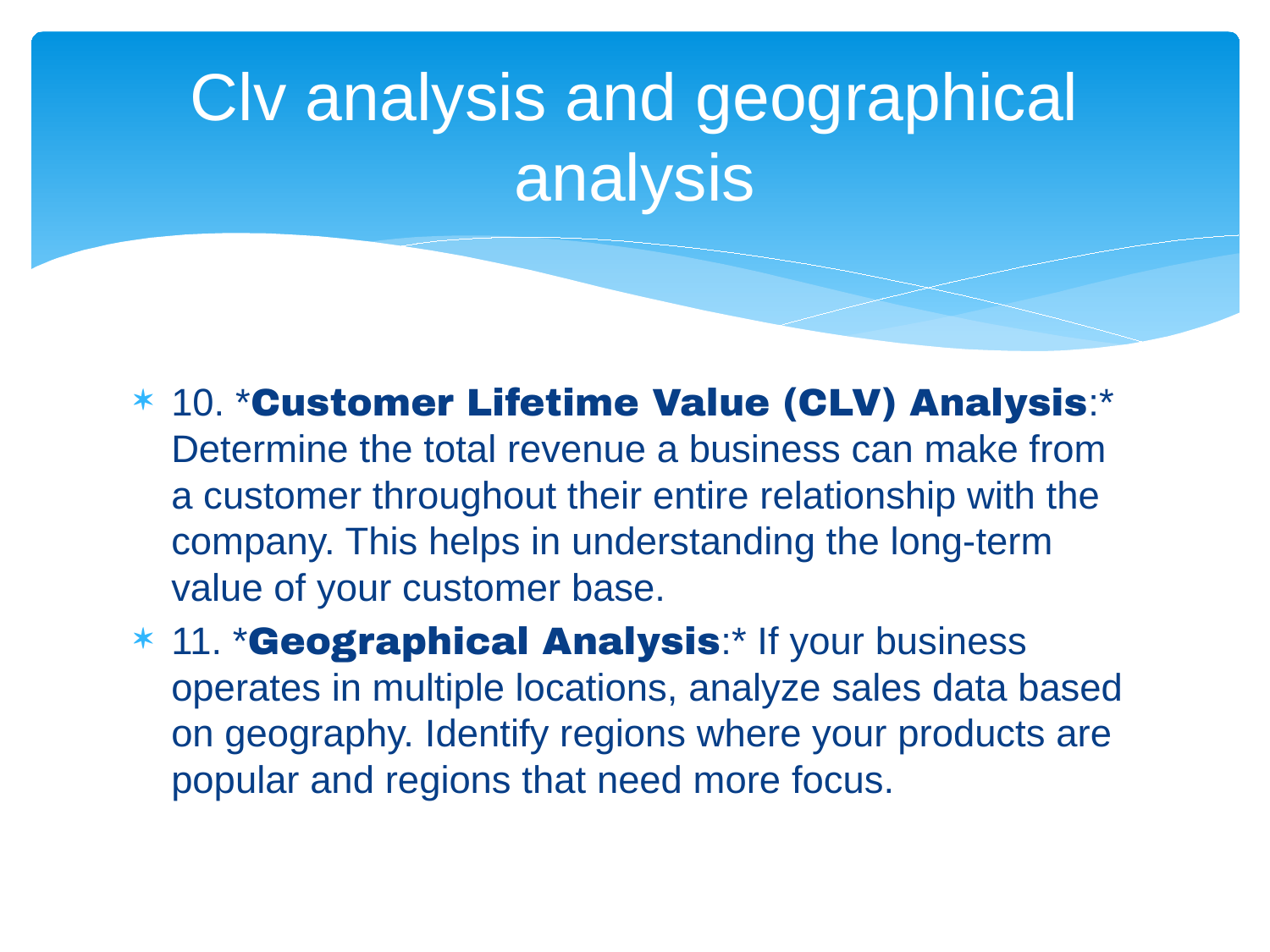

# Clv analysis and geographical analysis
10. *Customer Lifetime Value (CLV) Analysis:* Determine the total revenue a business can make from a customer throughout their entire relationship with the company. This helps in understanding the long-term value of your customer base.
11. *Geographical Analysis:* If your business operates in multiple locations, analyze sales data based on geography. Identify regions where your products are popular and regions that need more focus.